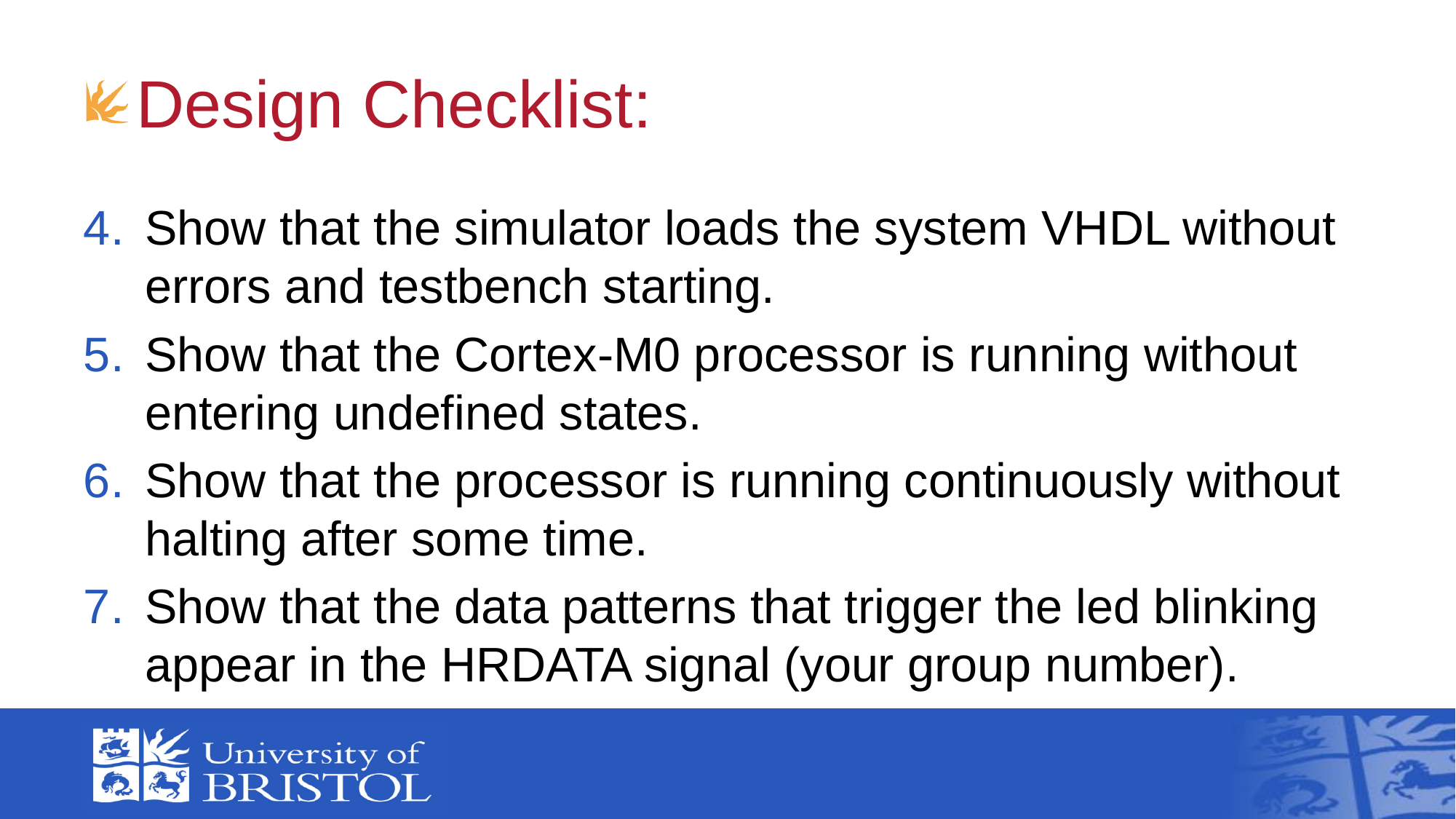

# Design Checklist:
Show that the simulator loads the system VHDL without errors and testbench starting.
Show that the Cortex-M0 processor is running without entering undefined states.
Show that the processor is running continuously without halting after some time.
Show that the data patterns that trigger the led blinking appear in the HRDATA signal (your group number).